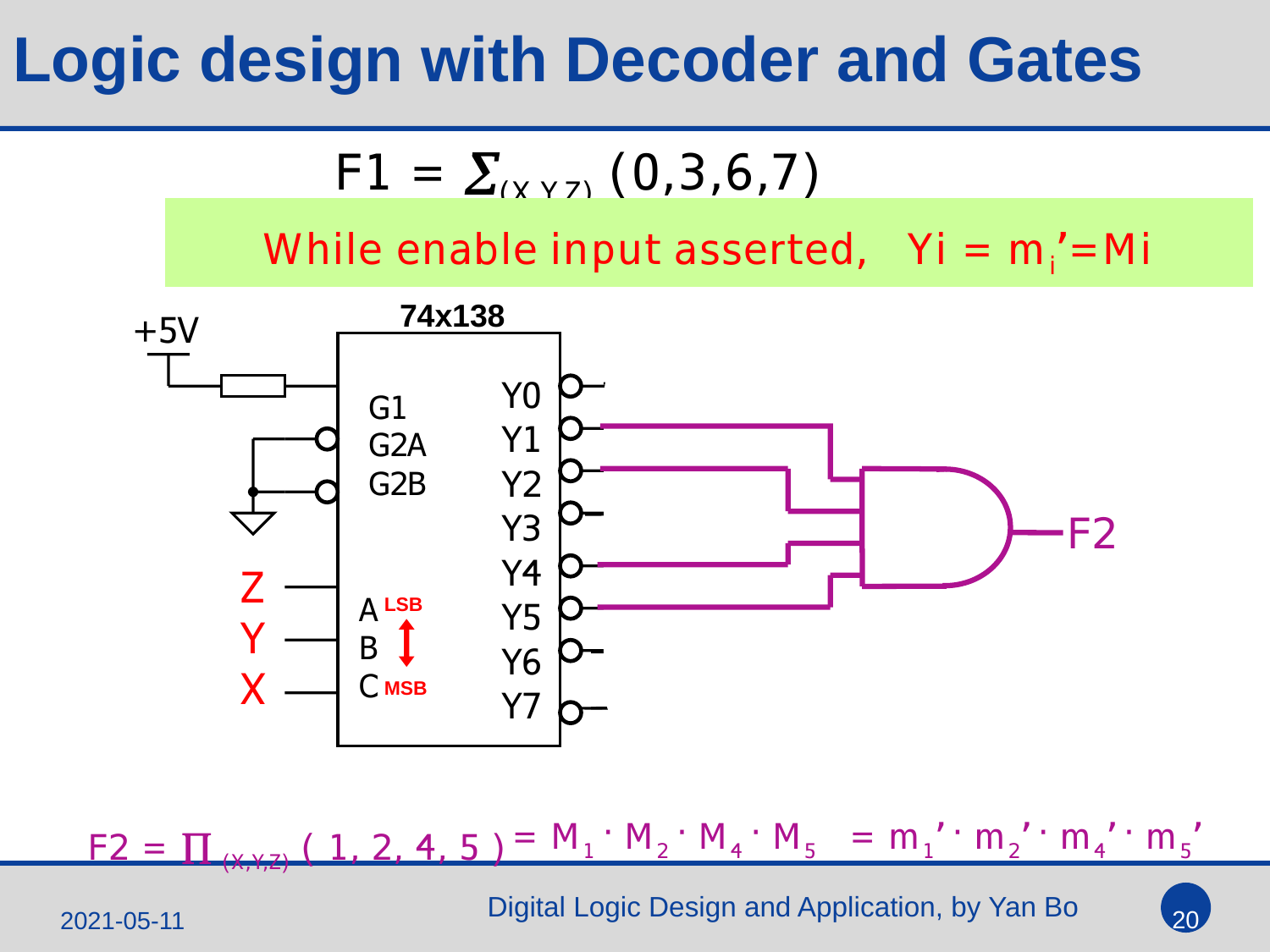

# Logic design with Decoder and Gates
F1 = ∑(X,Y,Z) (0,3,6,7)
While enable input asserted,   Yi = mi’=Mi
74x138

Y0
Y1
Y2
Y3
Y4
Y5
Y6
Y7

G1
G2A
G2B

A
B
C

+5V

F1

F2

Z
Y
X

LSB

MSB

F2 = ∏ (X,Y,Z) ( 1, 2, 4, 5 )
= M1 · M2 · M4 · M5
= m1’ · m2’ · m4’ · m5’
20
2021-05-11